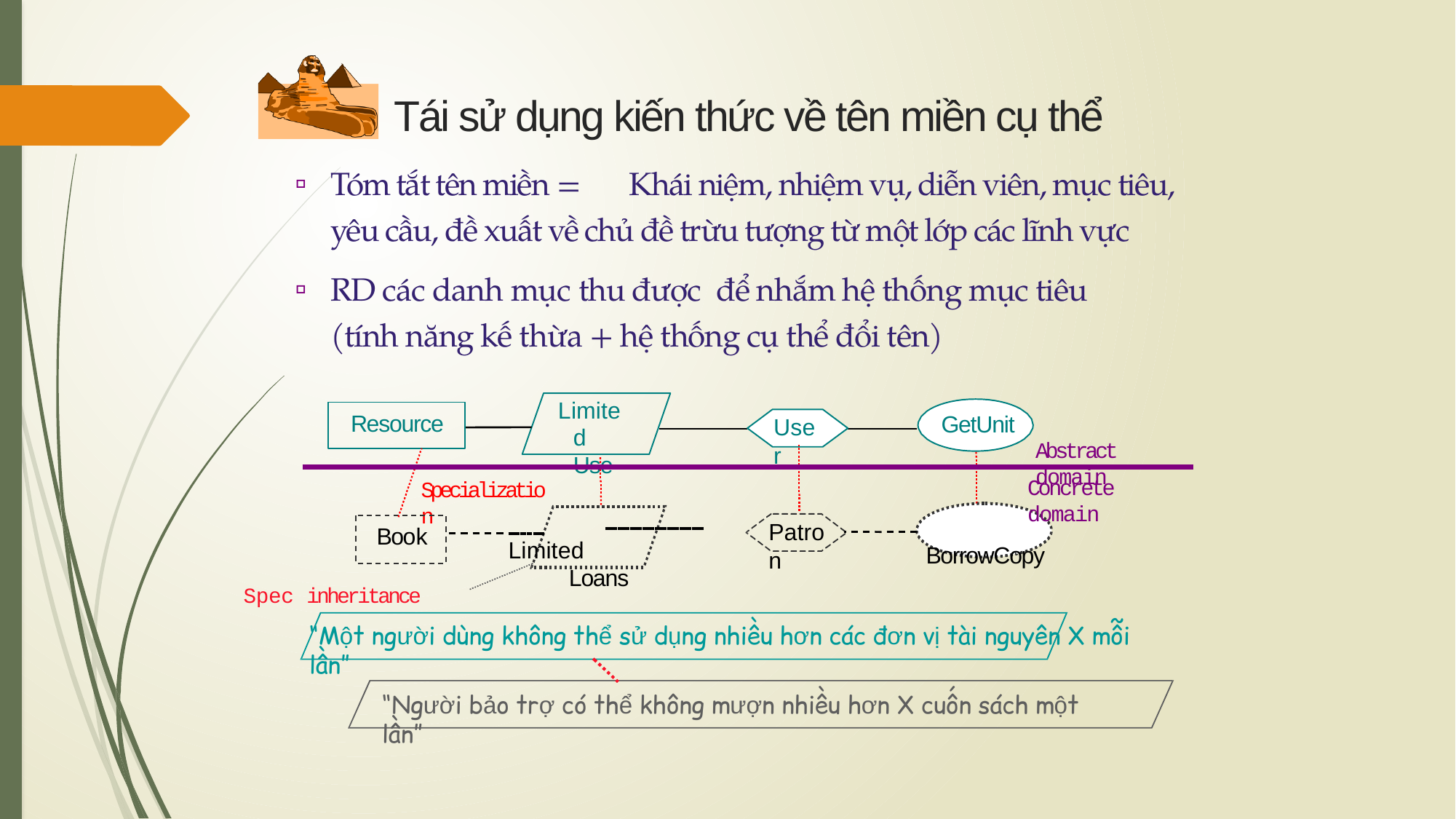

# Tái sử dụng kiến thức về tên miền cụ thể
Tóm tắt tên miền =	 Khái niệm, nhiệm vụ, diễn viên, mục tiêu, yêu cầu, đề xuất về chủ đề trừu tượng từ một lớp các lĩnh vực
RD các danh mục thu được  để nhắm hệ thống mục tiêu (tính năng kế thừa + hệ thống cụ thể đổi tên)

Limited  Use

Resource

GetUnit
User

Abstract domain

Concrete domain
BorrowCopy

Specialization

Spec inheritance
“Một người dùng không thể sử dụng nhiều hơn các đơn vị tài nguyên X mỗi lần”

      	Limited
Loans

Patron

Book

“Người bảo trợ có thể không mượn nhiều hơn X cuốn sách một lần”
30